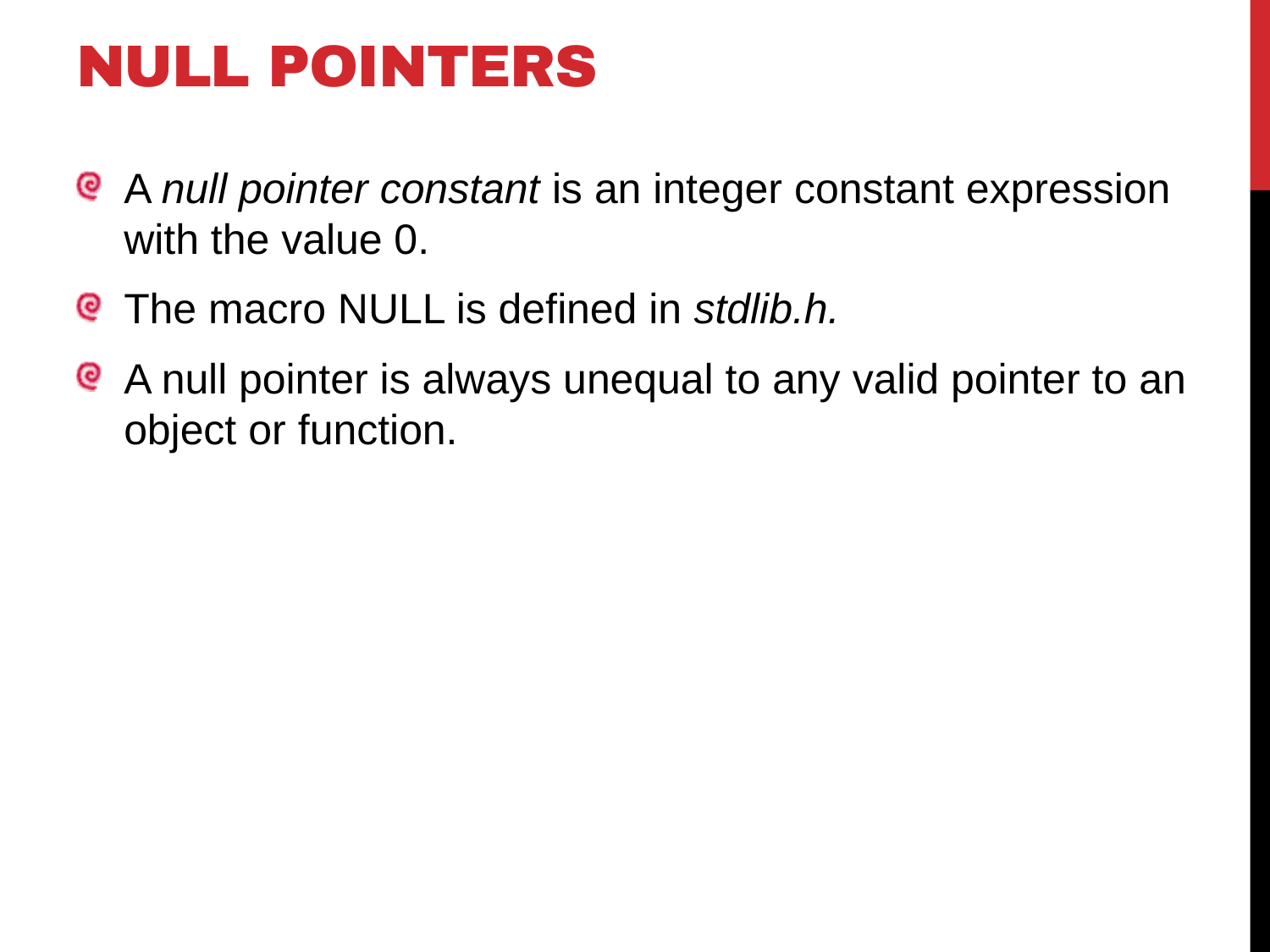

# Null pointers
A null pointer constant is an integer constant expression with the value 0.
The macro NULL is defined in stdlib.h.
A null pointer is always unequal to any valid pointer to an object or function.